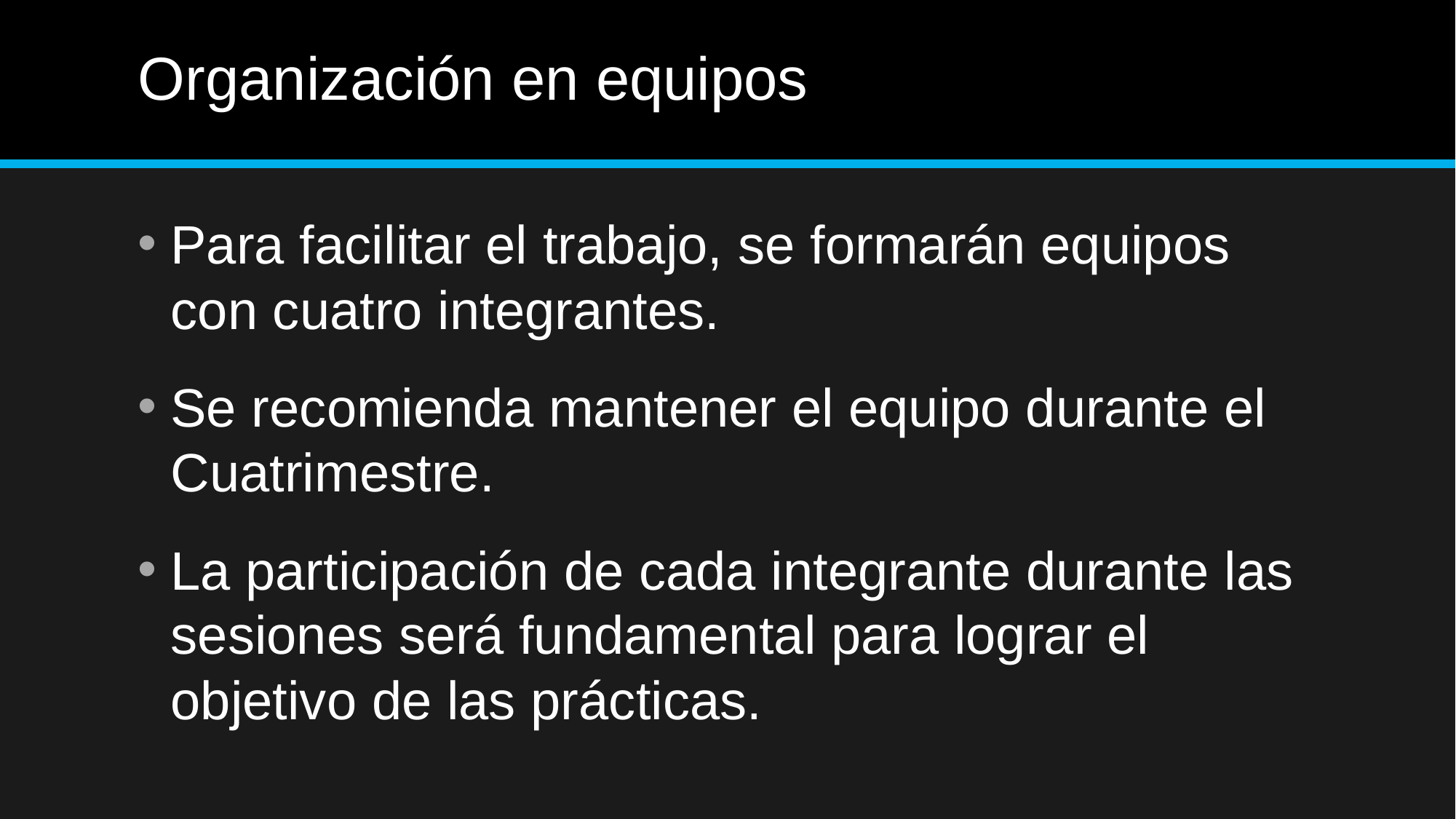

# Organización en equipos
Para facilitar el trabajo, se formarán equipos con cuatro integrantes.
Se recomienda mantener el equipo durante el Cuatrimestre.
La participación de cada integrante durante las sesiones será fundamental para lograr el objetivo de las prácticas.